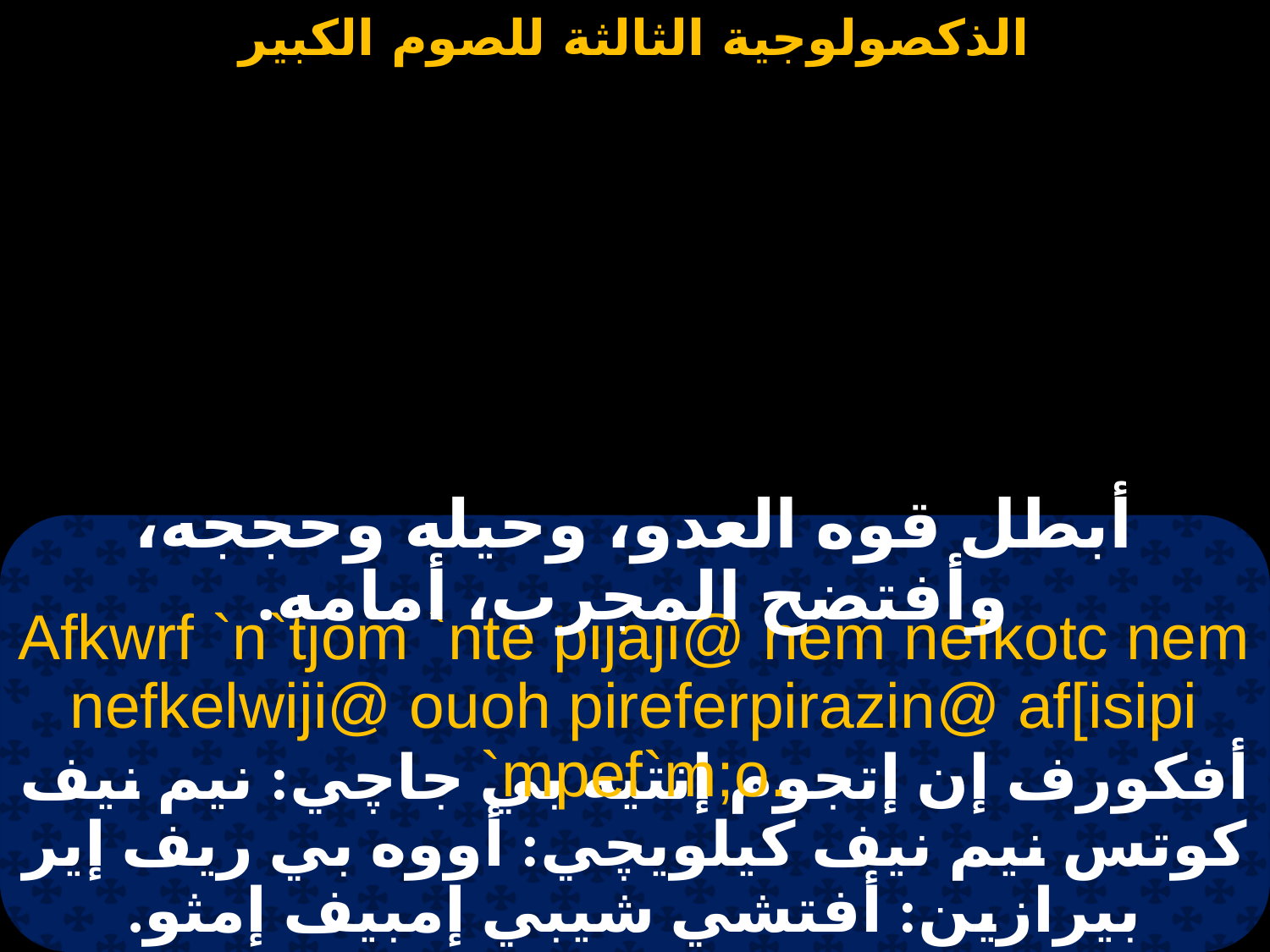

#
أبطل قوه العدو، وحيله وحججه، وأفتضح المجرب، أمامه.
Afkwrf `n`tjom `nte pijaji@ nem nefkotc nem nefkelwiji@ ouoh pireferpirazin@ af[isipi `mpef`m;o.
أفكورف إن إتجوم إنتيه بي جاچي: نيم نيف كوتس نيم نيف كيلويچي: أووه بي ريف إير بيرازين: أفتشي شيبي إمبيف إمثو.